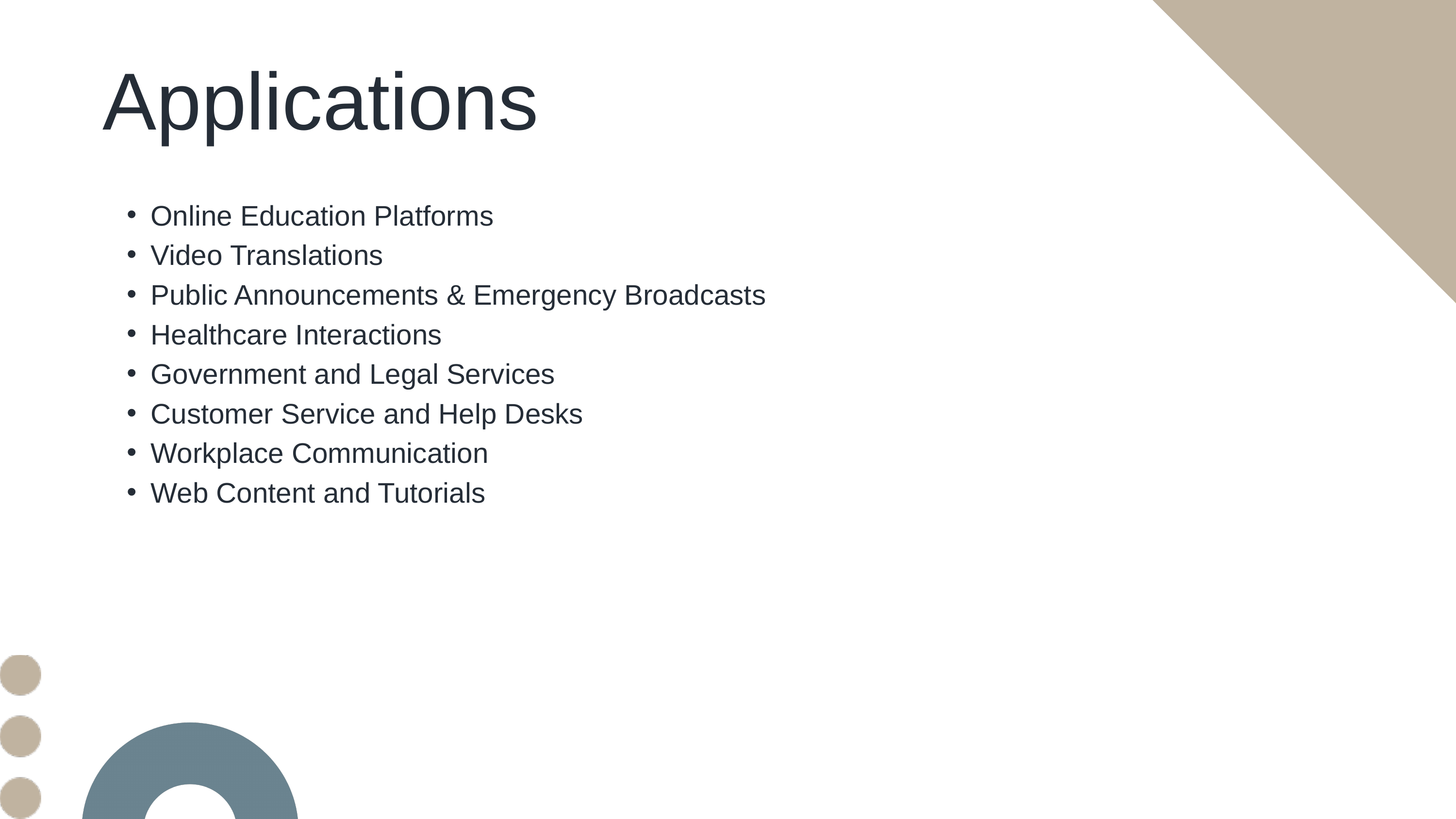

Applications
Online Education Platforms
Video Translations
Public Announcements & Emergency Broadcasts
Healthcare Interactions
Government and Legal Services
Customer Service and Help Desks
Workplace Communication
Web Content and Tutorials